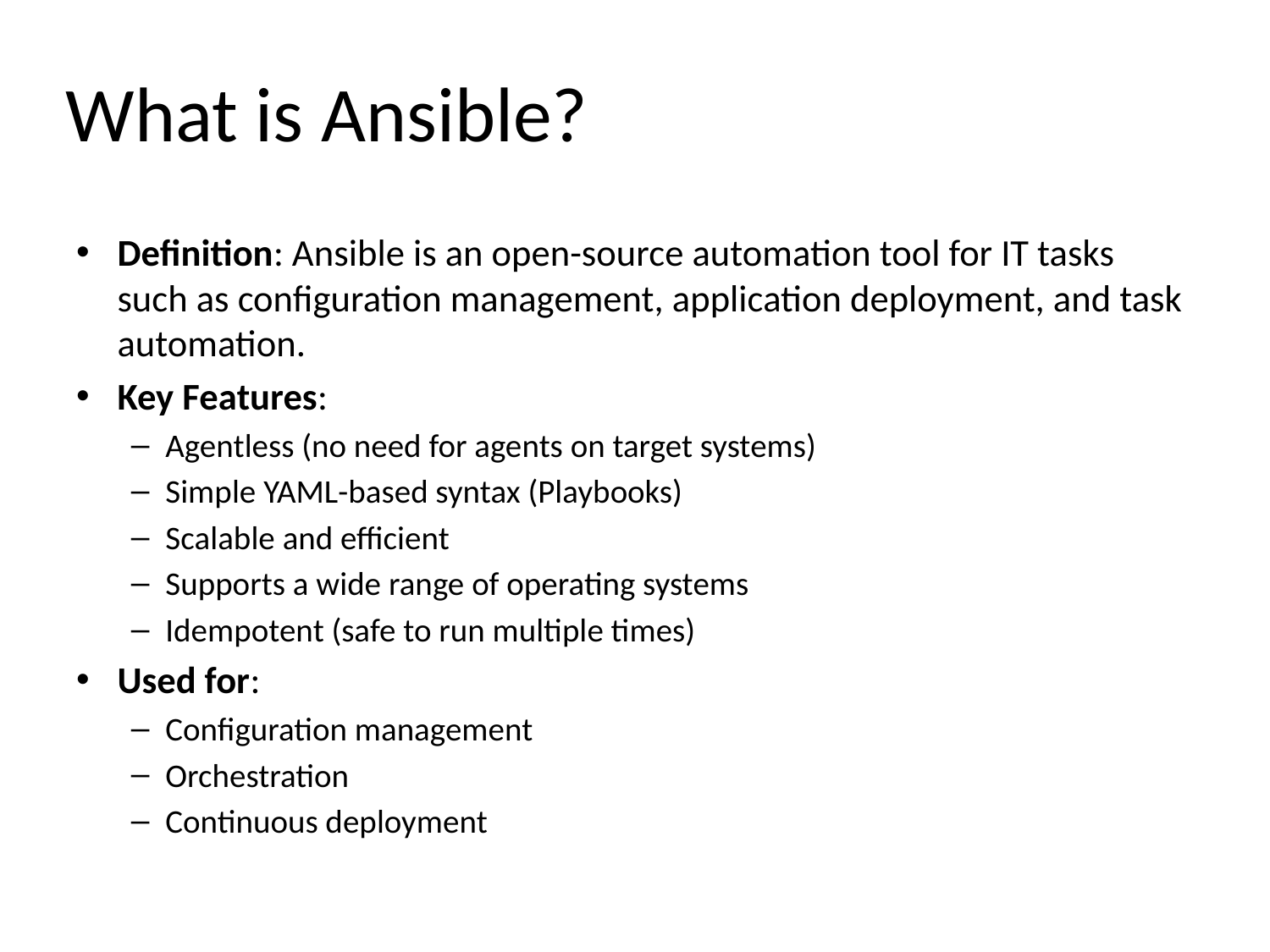

# What is Ansible?
Definition: Ansible is an open-source automation tool for IT tasks such as configuration management, application deployment, and task automation.
Key Features:
Agentless (no need for agents on target systems)
Simple YAML-based syntax (Playbooks)
Scalable and efficient
Supports a wide range of operating systems
Idempotent (safe to run multiple times)
Used for:
Configuration management
Orchestration
Continuous deployment